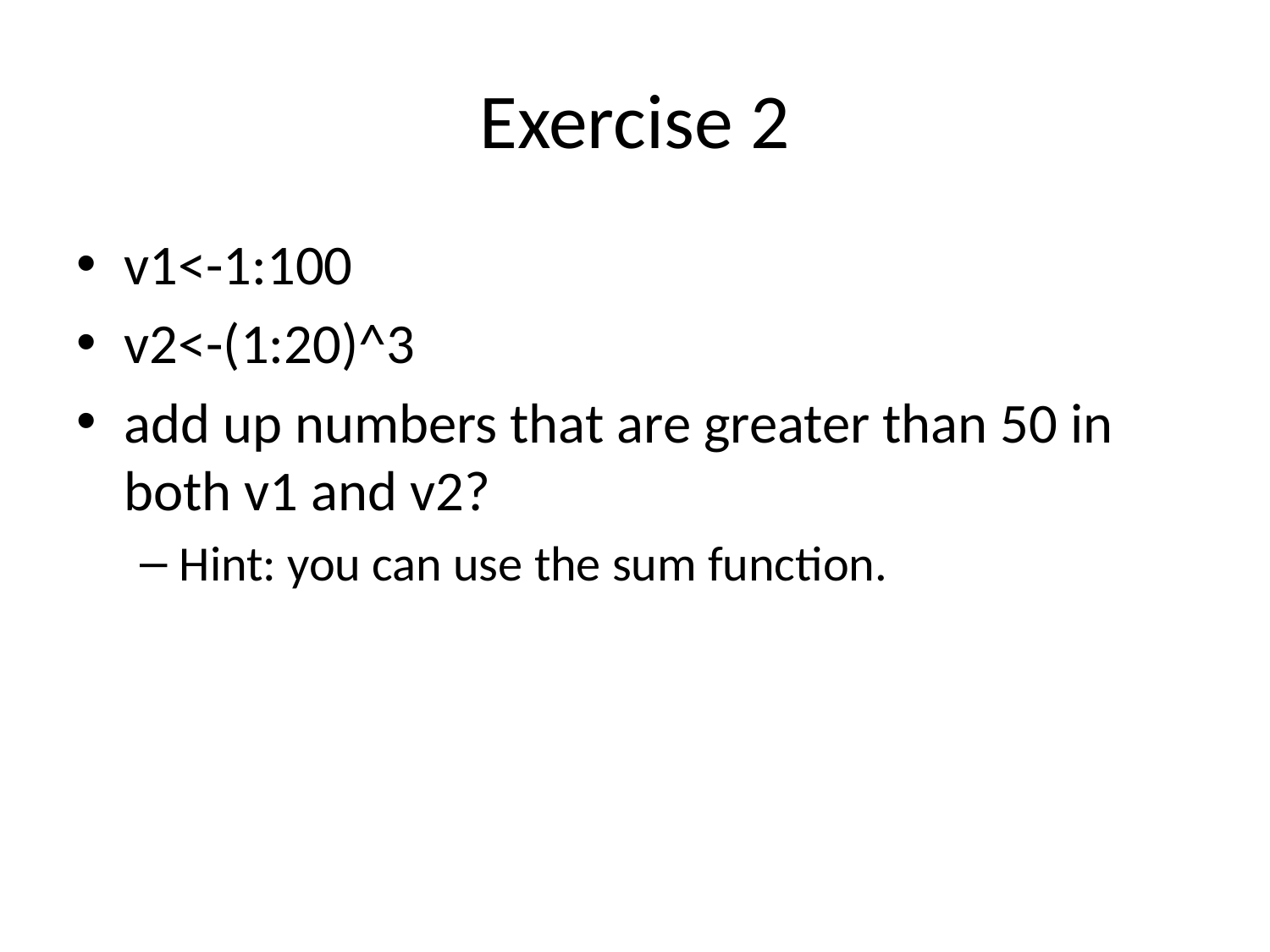

# Exercise 2
v1<-1:100
v2<-(1:20)^3
add up numbers that are greater than 50 in both v1 and v2?
Hint: you can use the sum function.